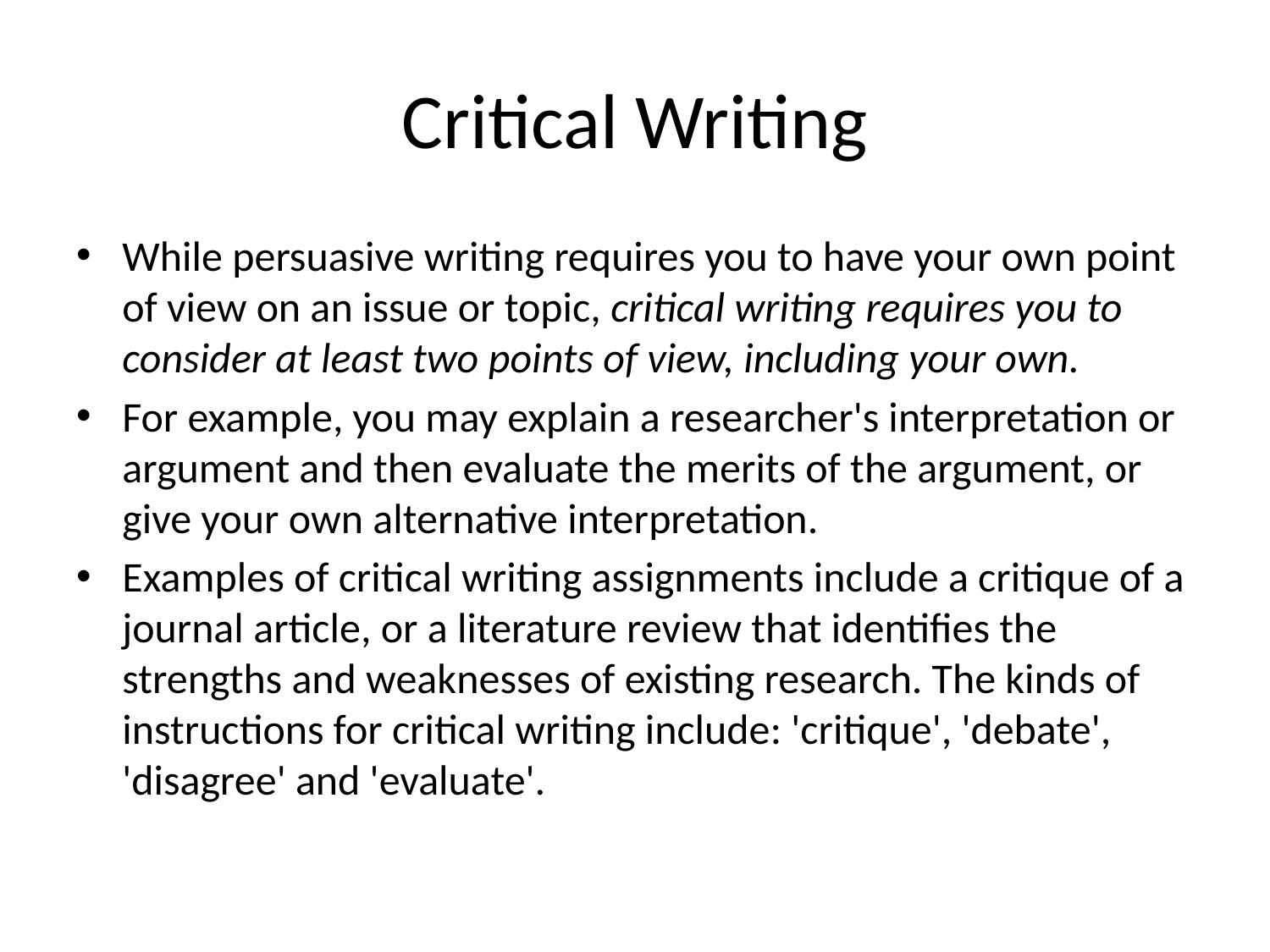

# Critical Writing
While persuasive writing requires you to have your own point of view on an issue or topic, critical writing requires you to consider at least two points of view, including your own.
For example, you may explain a researcher's interpretation or argument and then evaluate the merits of the argument, or give your own alternative interpretation.
Examples of critical writing assignments include a critique of a journal article, or a literature review that identifies the strengths and weaknesses of existing research. The kinds of instructions for critical writing include: 'critique', 'debate', 'disagree' and 'evaluate'.